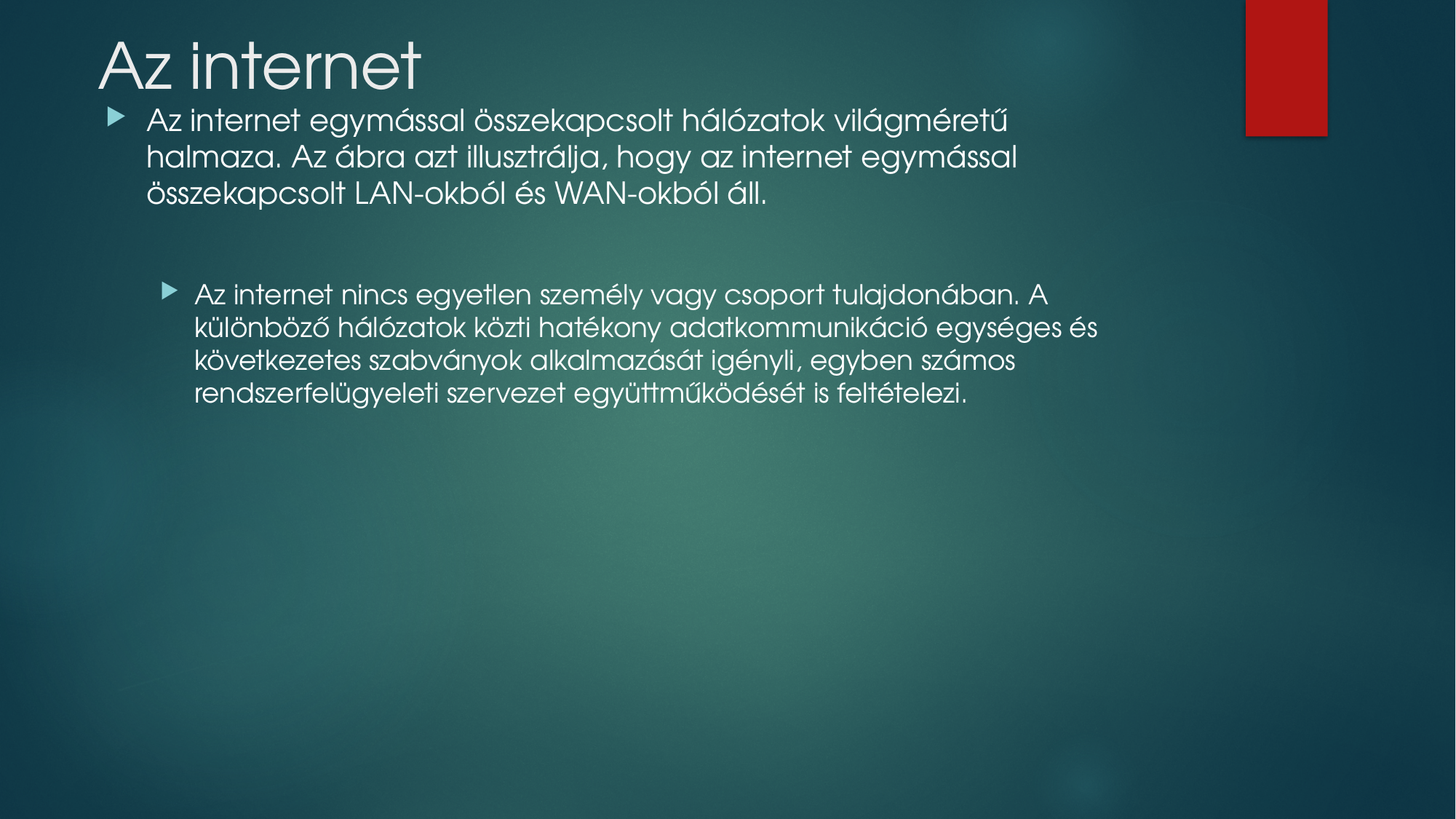

# Az internet
Az internet egymással összekapcsolt hálózatok világméretű halmaza. Az ábra azt illusztrálja, hogy az internet egymással összekapcsolt LAN-okból és WAN-okból áll.

Az internet nincs egyetlen személy vagy csoport tulajdonában. A különböző hálózatok közti hatékony adatkommunikáció egységes és következetes szabványok alkalmazását igényli, egyben számos rendszerfelügyeleti szervezet együttműködését is feltételezi.